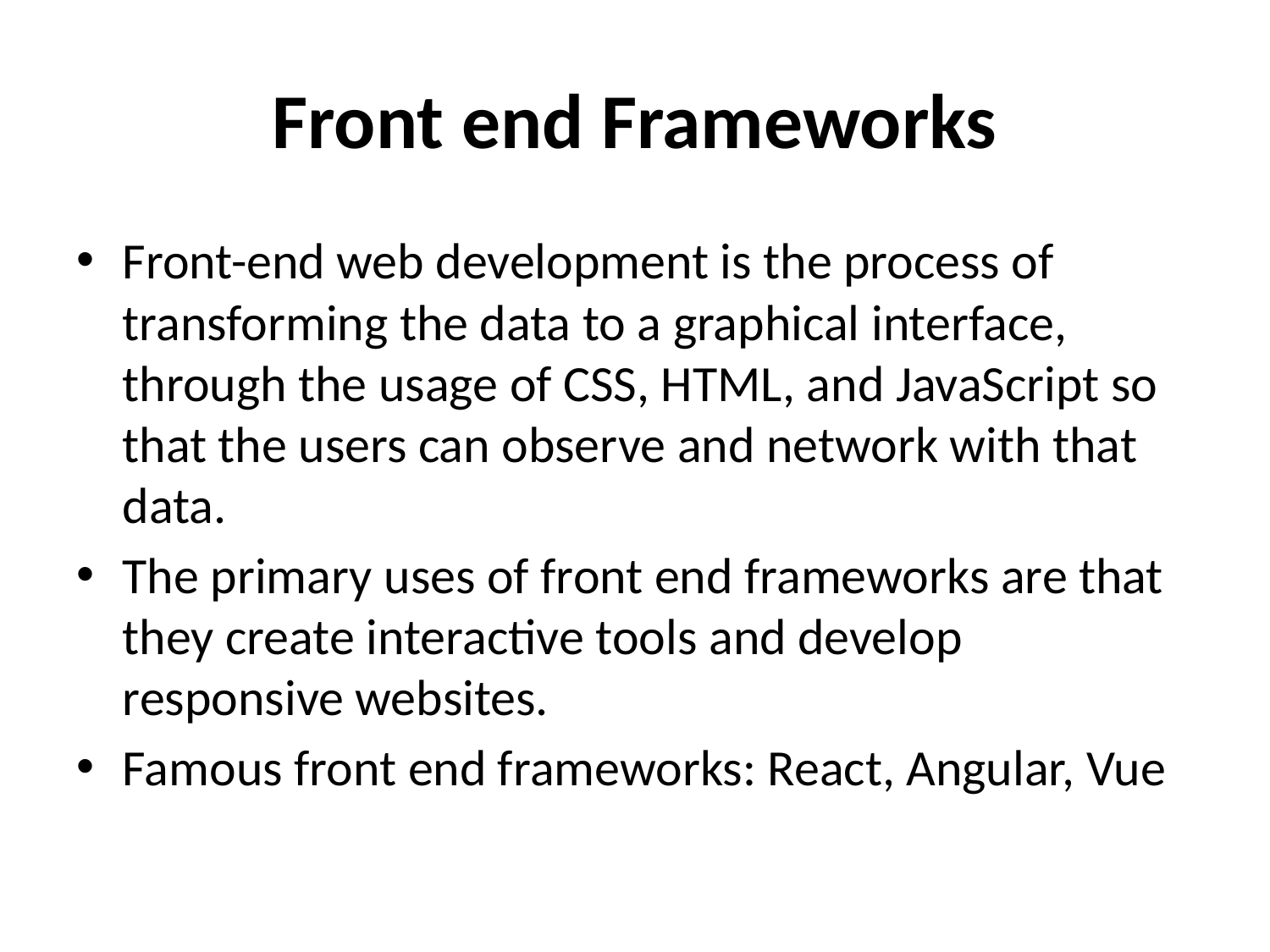

# Front end Frameworks
Front-end web development is the process of transforming the data to a graphical interface, through the usage of CSS, HTML, and JavaScript so that the users can observe and network with that data.
The primary uses of front end frameworks are that they create interactive tools and develop responsive websites.
Famous front end frameworks: React, Angular, Vue